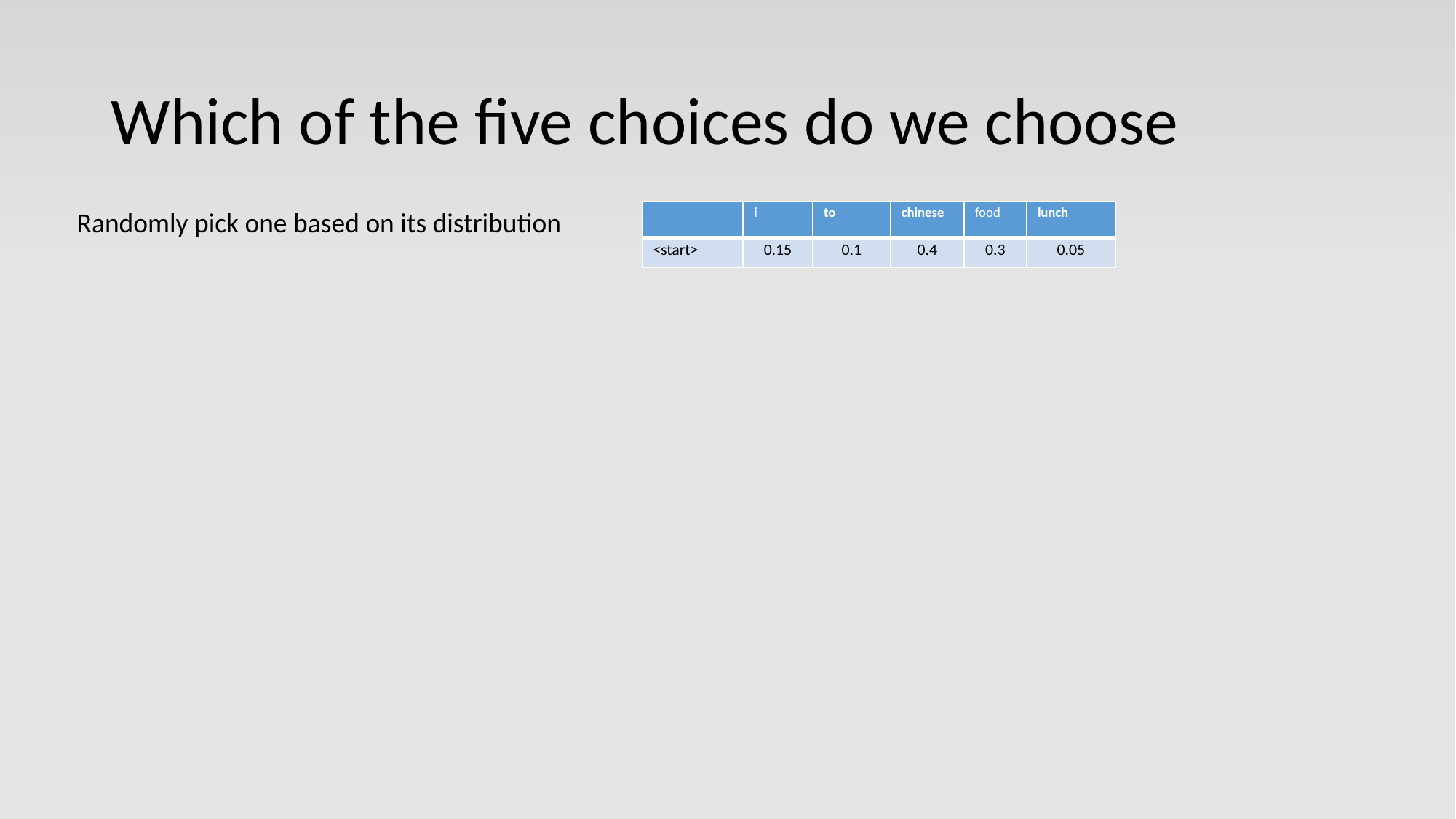

# Which of the five choices do we choose
Randomly pick one based on its distribution

|  | i | to | chinese | food | lunch |
| --- | --- | --- | --- | --- | --- |
| <start> | 0.15 | 0.1 | 0.4 | 0.3 | 0.05 |